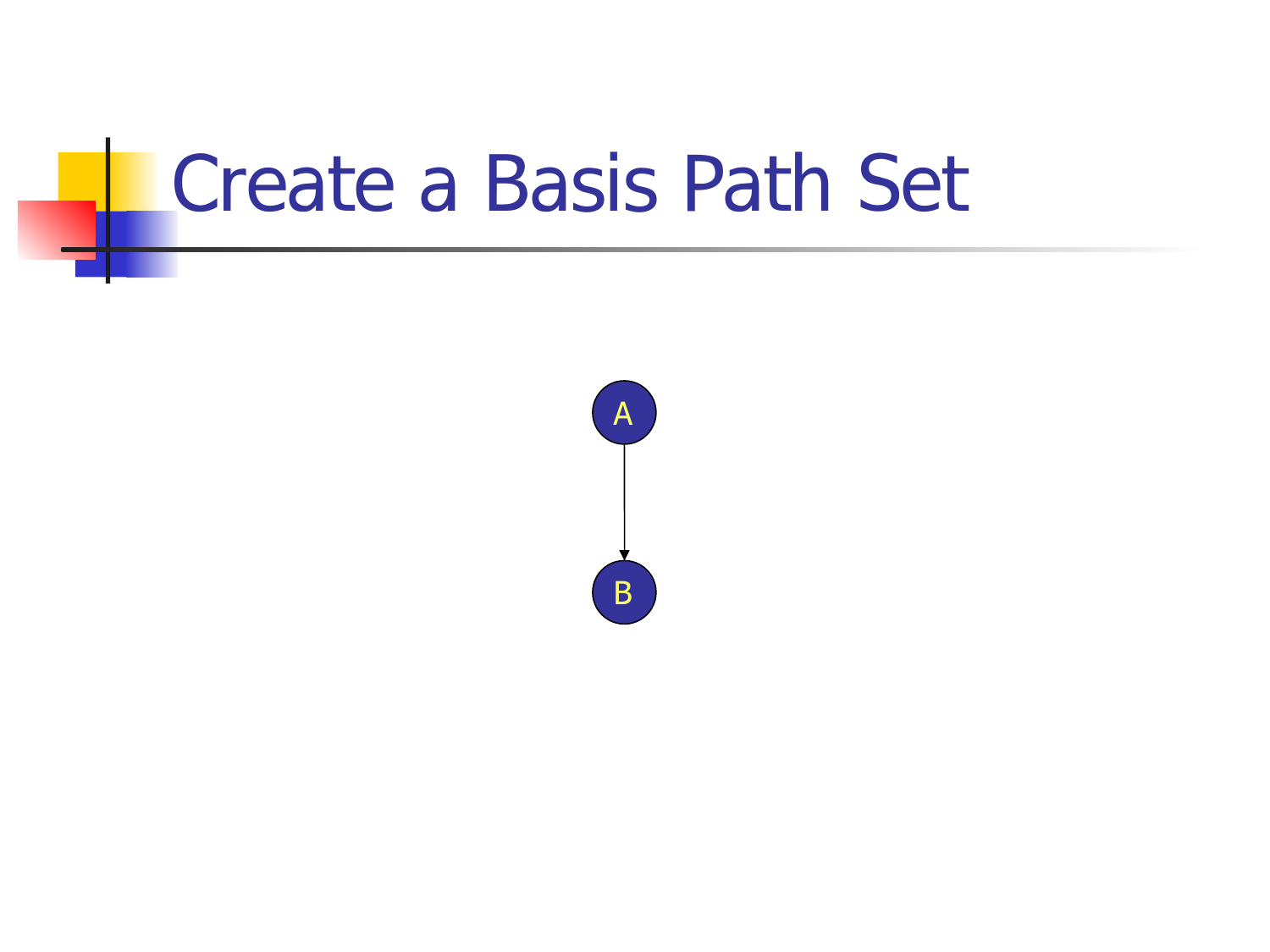

# Create a Basis Path Set

A

B